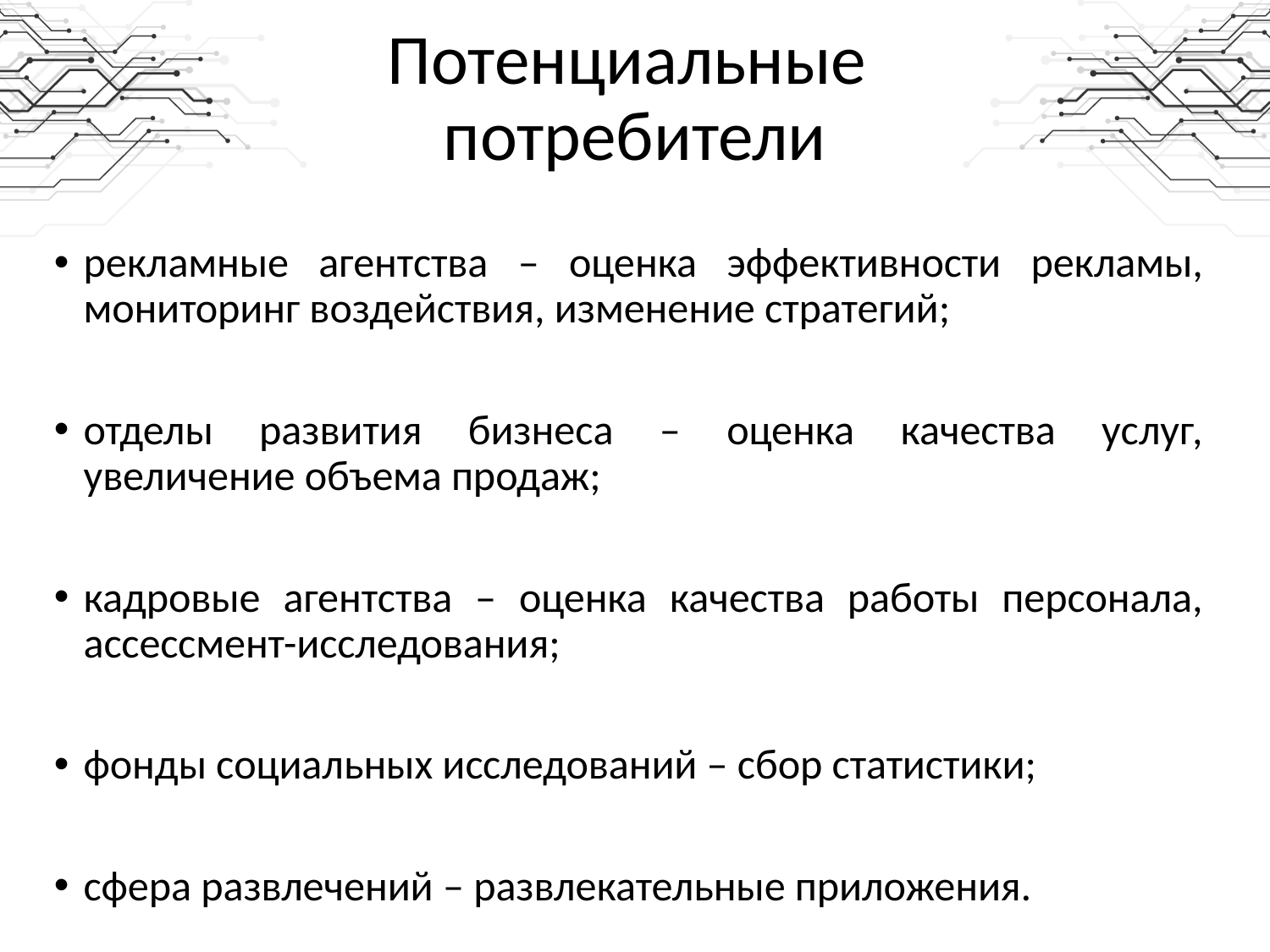

# Потенциальные потребители
рекламные агентства – оценка эффективности рекламы, мониторинг воздействия, изменение стратегий;

отделы развития бизнеса – оценка качества услуг, увеличение объема продаж;

кадровые агентства – оценка качества работы персонала, ассессмент-исследования;

фонды социальных исследований – сбор статистики;

сфера развлечений – развлекательные приложения.